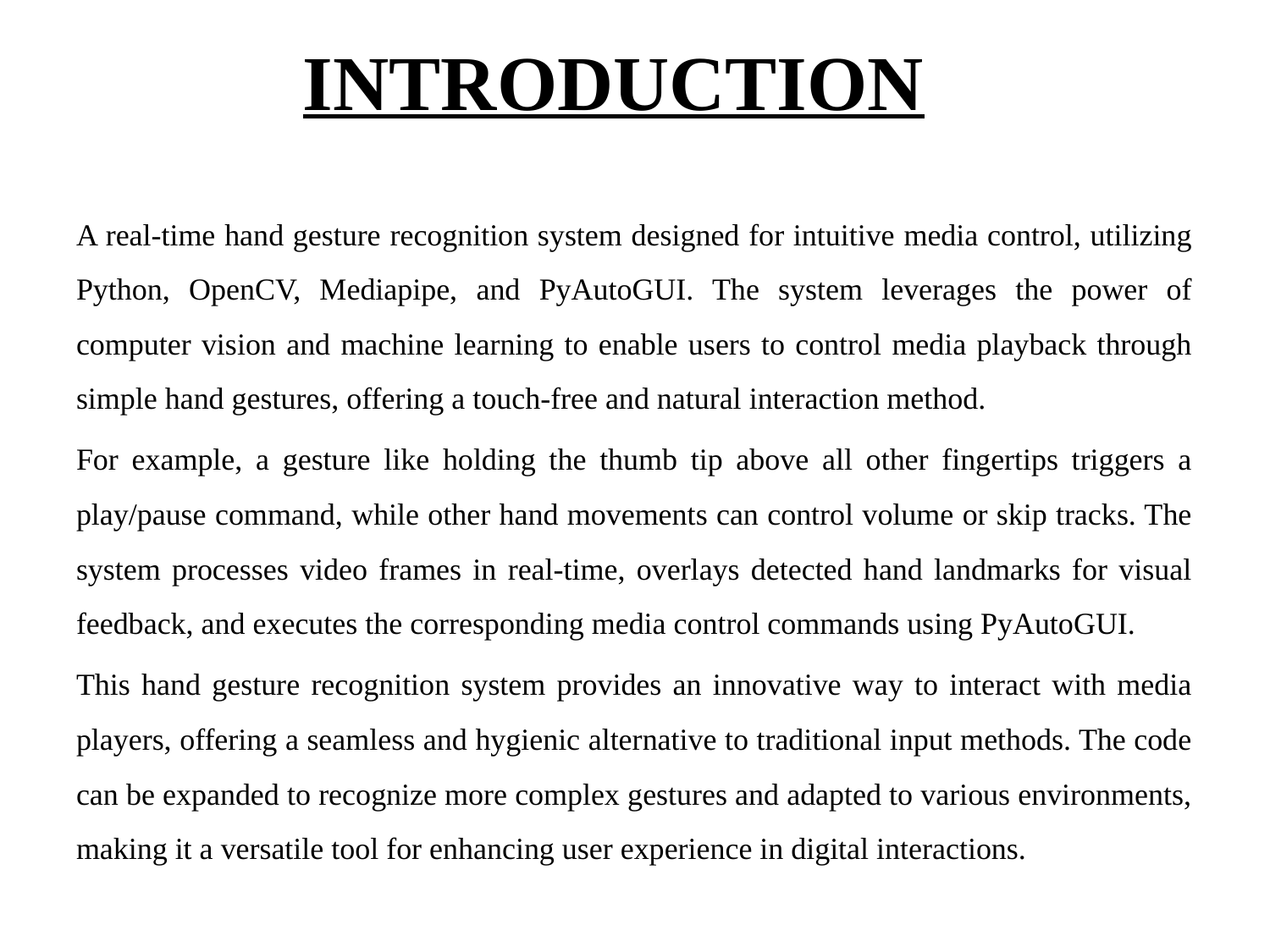

# INTRODUCTION
A real-time hand gesture recognition system designed for intuitive media control, utilizing Python, OpenCV, Mediapipe, and PyAutoGUI. The system leverages the power of computer vision and machine learning to enable users to control media playback through simple hand gestures, offering a touch-free and natural interaction method.
For example, a gesture like holding the thumb tip above all other fingertips triggers a play/pause command, while other hand movements can control volume or skip tracks. The system processes video frames in real-time, overlays detected hand landmarks for visual feedback, and executes the corresponding media control commands using PyAutoGUI.
This hand gesture recognition system provides an innovative way to interact with media players, offering a seamless and hygienic alternative to traditional input methods. The code can be expanded to recognize more complex gestures and adapted to various environments, making it a versatile tool for enhancing user experience in digital interactions.